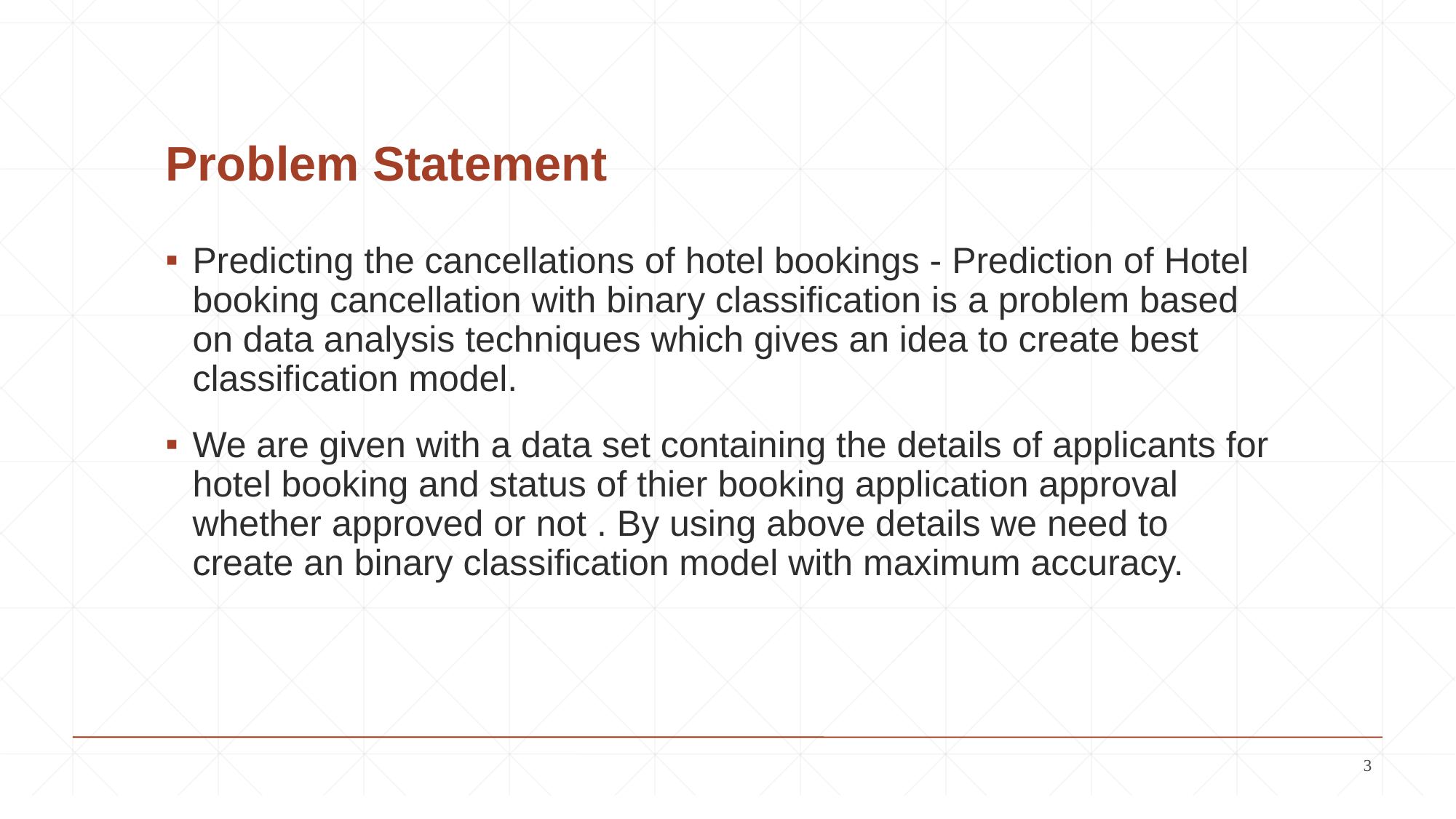

Problem Statement
Predicting the cancellations of hotel bookings - Prediction of Hotel booking cancellation with binary classification is a problem based on data analysis techniques which gives an idea to create best classification model.
We are given with a data set containing the details of applicants for hotel booking and status of thier booking application approval whether approved or not . By using above details we need to create an binary classification model with maximum accuracy.

3